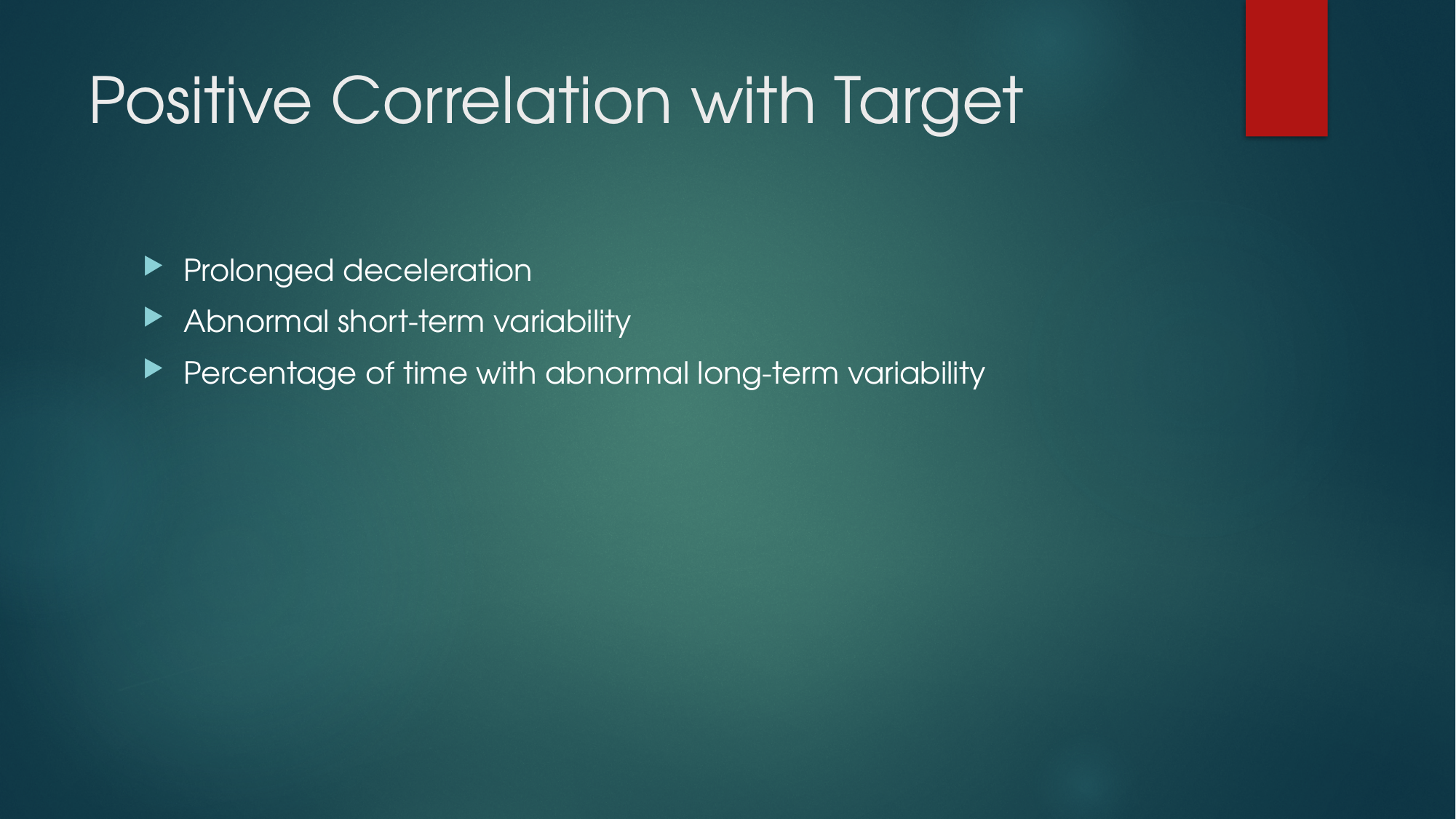

# Positive Correlation with Target
Prolonged deceleration
Abnormal short-term variability
Percentage of time with abnormal long-term variability